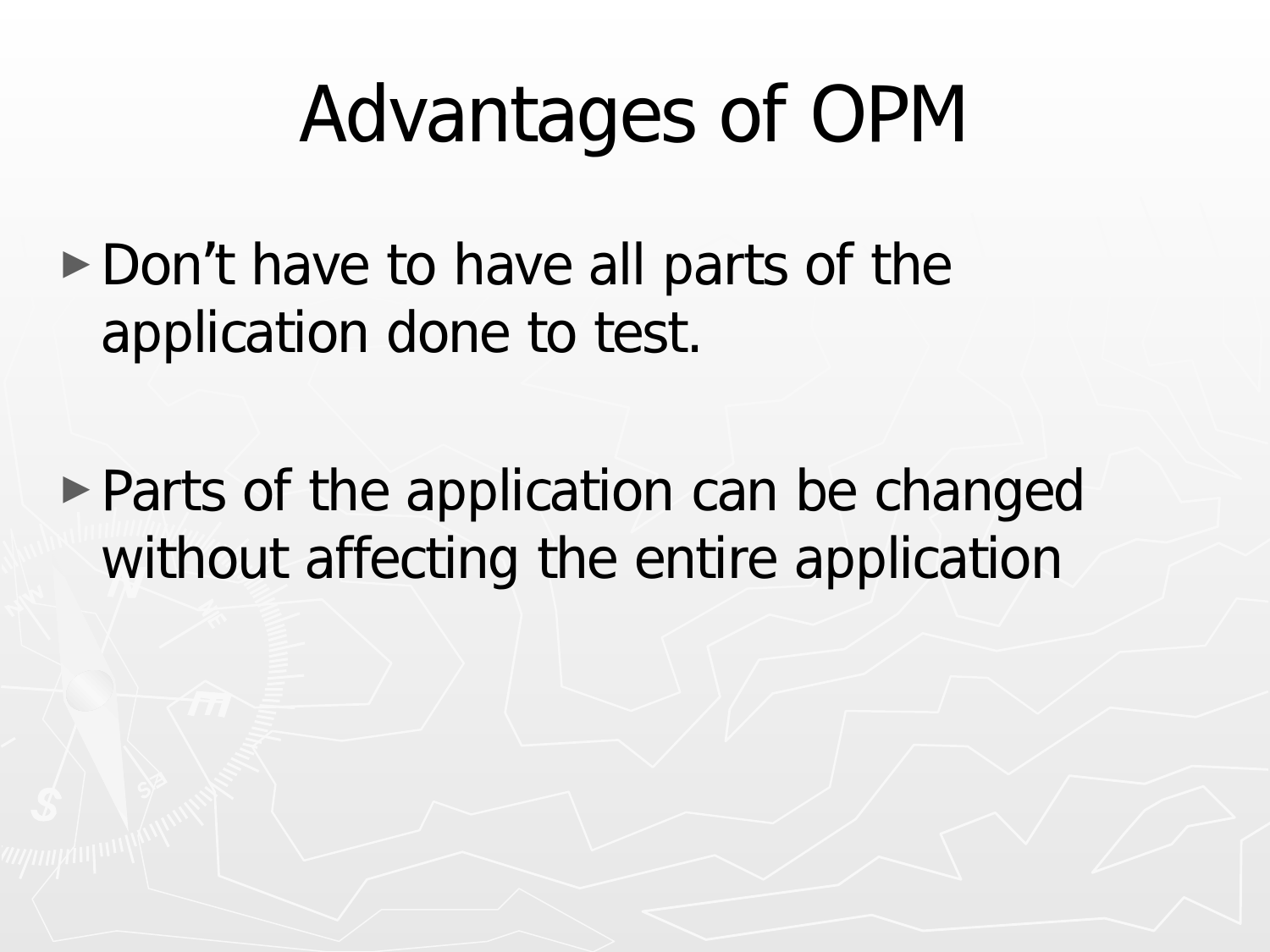

# Advantages of OPM
Don’t have to have all parts of the application done to test.

Parts of the application can be changed without affecting the entire application